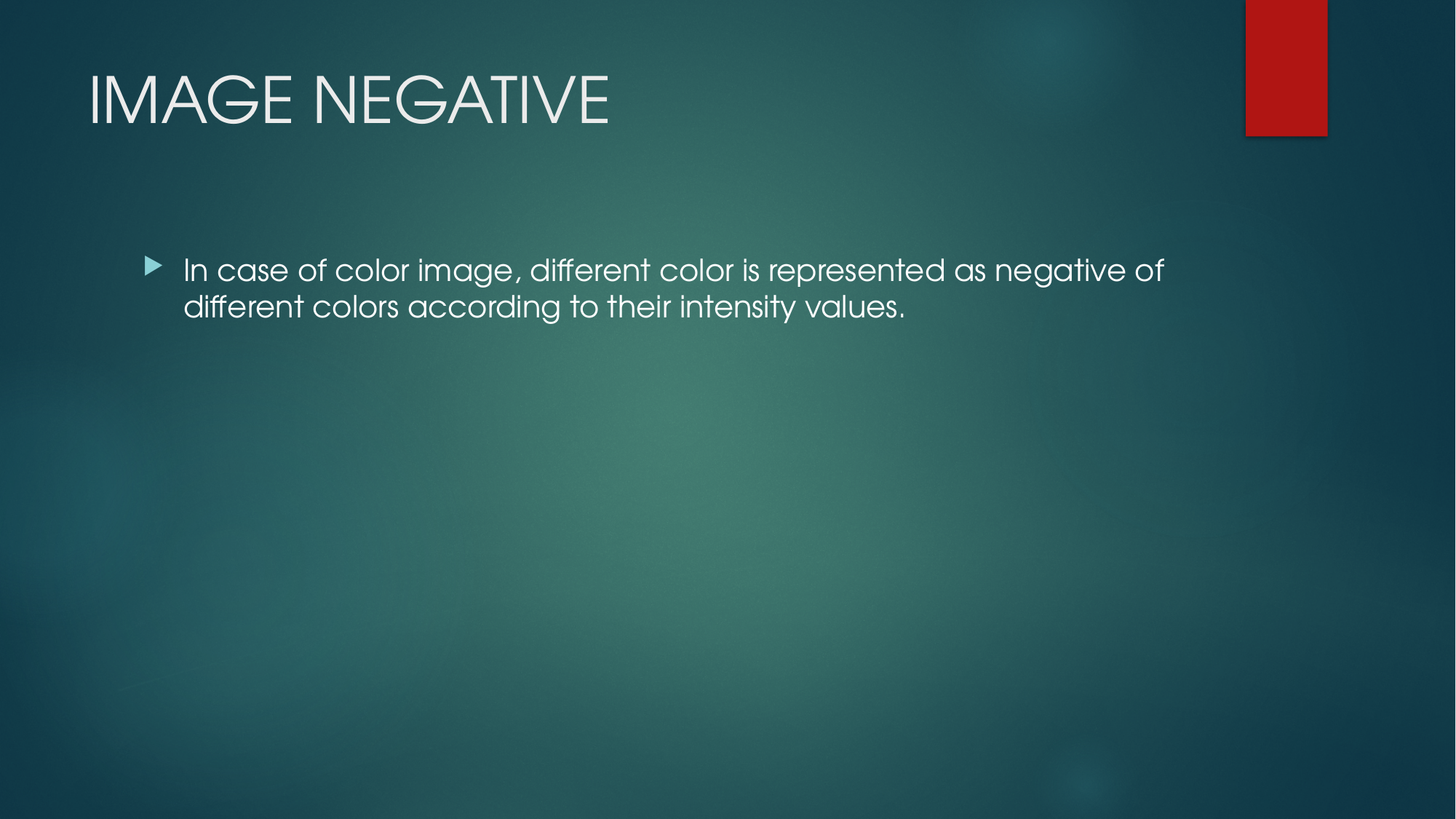

# IMAGE NEGATIVE
In case of color image, different color is represented as negative of different colors according to their intensity values.